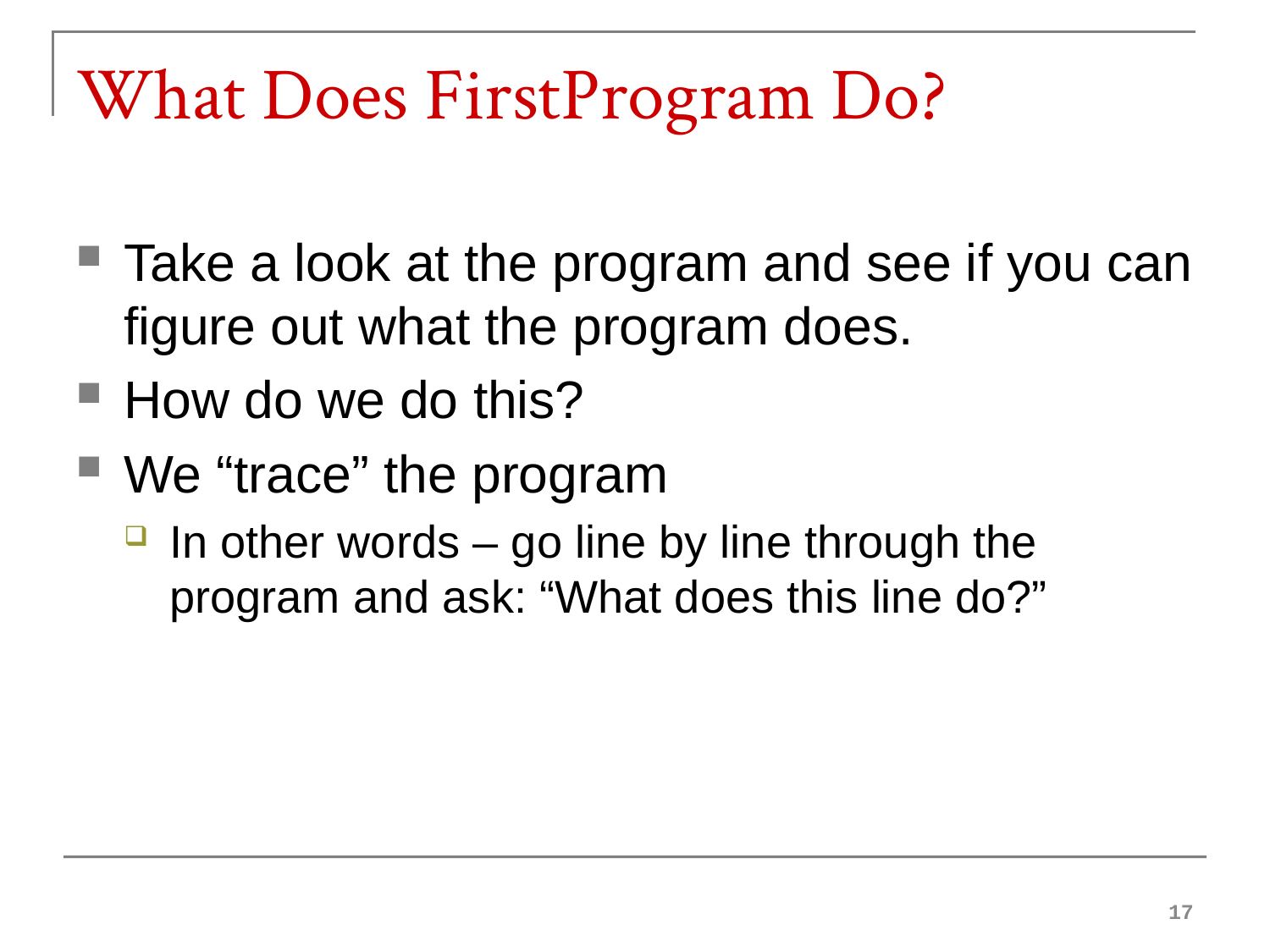

# What Does FirstProgram Do?
Take a look at the program and see if you can figure out what the program does.
How do we do this?
We “trace” the program
In other words – go line by line through the program and ask: “What does this line do?”
17